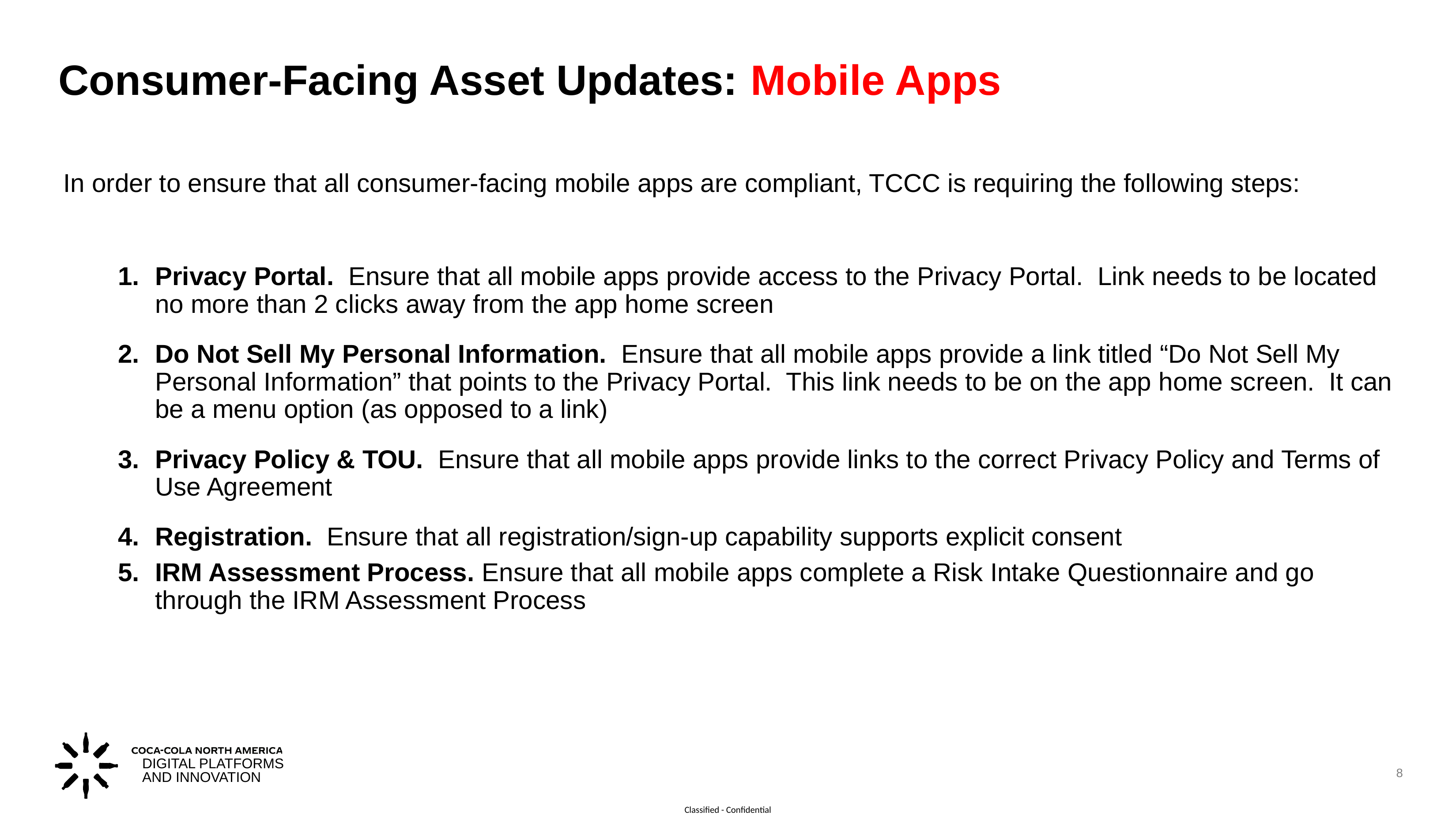

# Consumer-Facing Asset Updates: Mobile Apps
In order to ensure that all consumer-facing mobile apps are compliant, TCCC is requiring the following steps:

Privacy Portal.  Ensure that all mobile apps provide access to the Privacy Portal.  Link needs to be located no more than 2 clicks away from the app home screen
Do Not Sell My Personal Information.  Ensure that all mobile apps provide a link titled “Do Not Sell My Personal Information” that points to the Privacy Portal.  This link needs to be on the app home screen.  It can be a menu option (as opposed to a link)
Privacy Policy & TOU.  Ensure that all mobile apps provide links to the correct Privacy Policy and Terms of Use Agreement
Registration.  Ensure that all registration/sign-up capability supports explicit consent
IRM Assessment Process. Ensure that all mobile apps complete a Risk Intake Questionnaire and go through the IRM Assessment Process

8